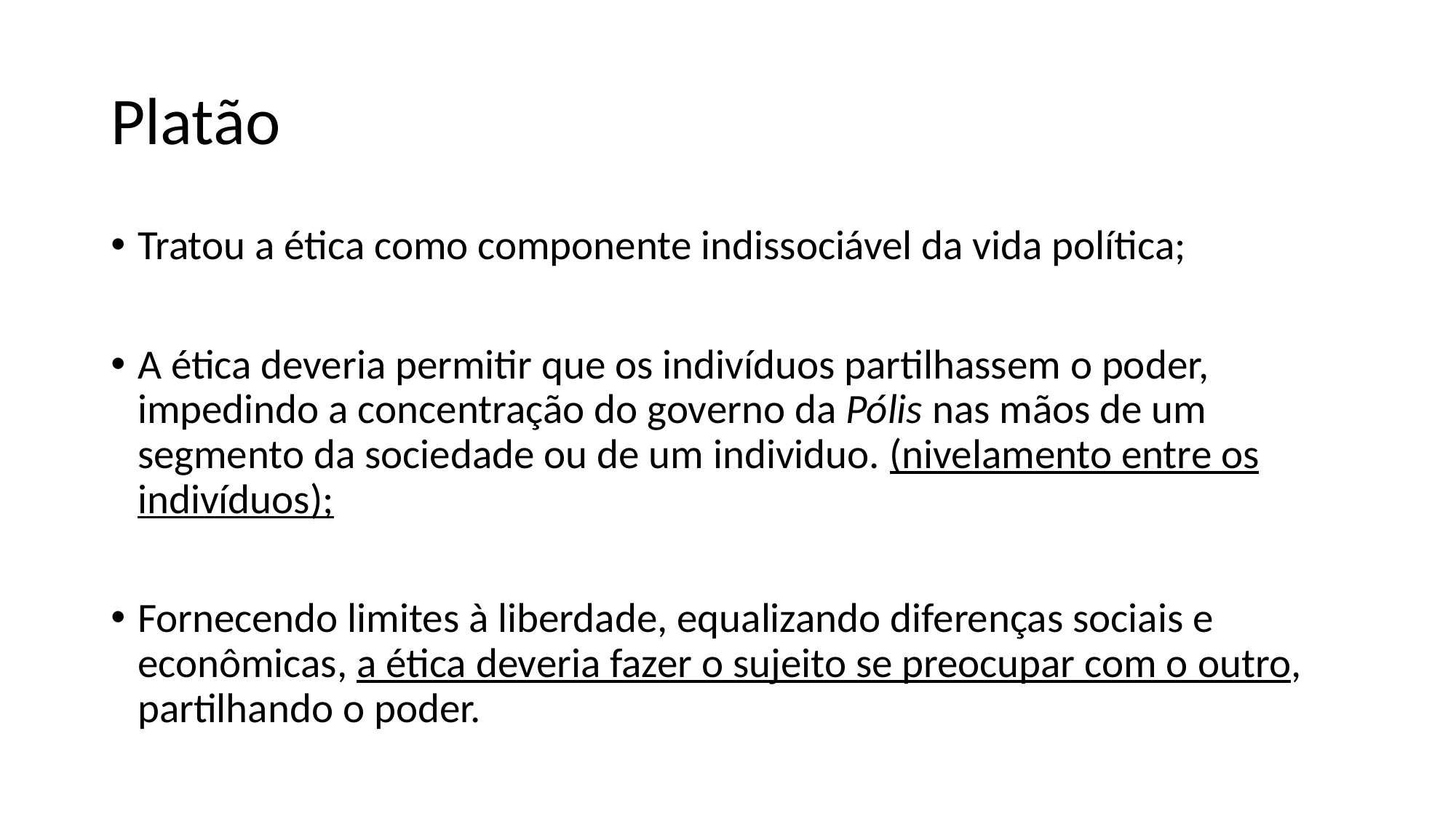

# Platão
Tratou a ética como componente indissociável da vida política;

A ética deveria permitir que os indivíduos partilhassem o poder, impedindo a concentração do governo da Pólis nas mãos de um segmento da sociedade ou de um individuo. (nivelamento entre os indivíduos);

Fornecendo limites à liberdade, equalizando diferenças sociais e econômicas, a ética deveria fazer o sujeito se preocupar com o outro, partilhando o poder.